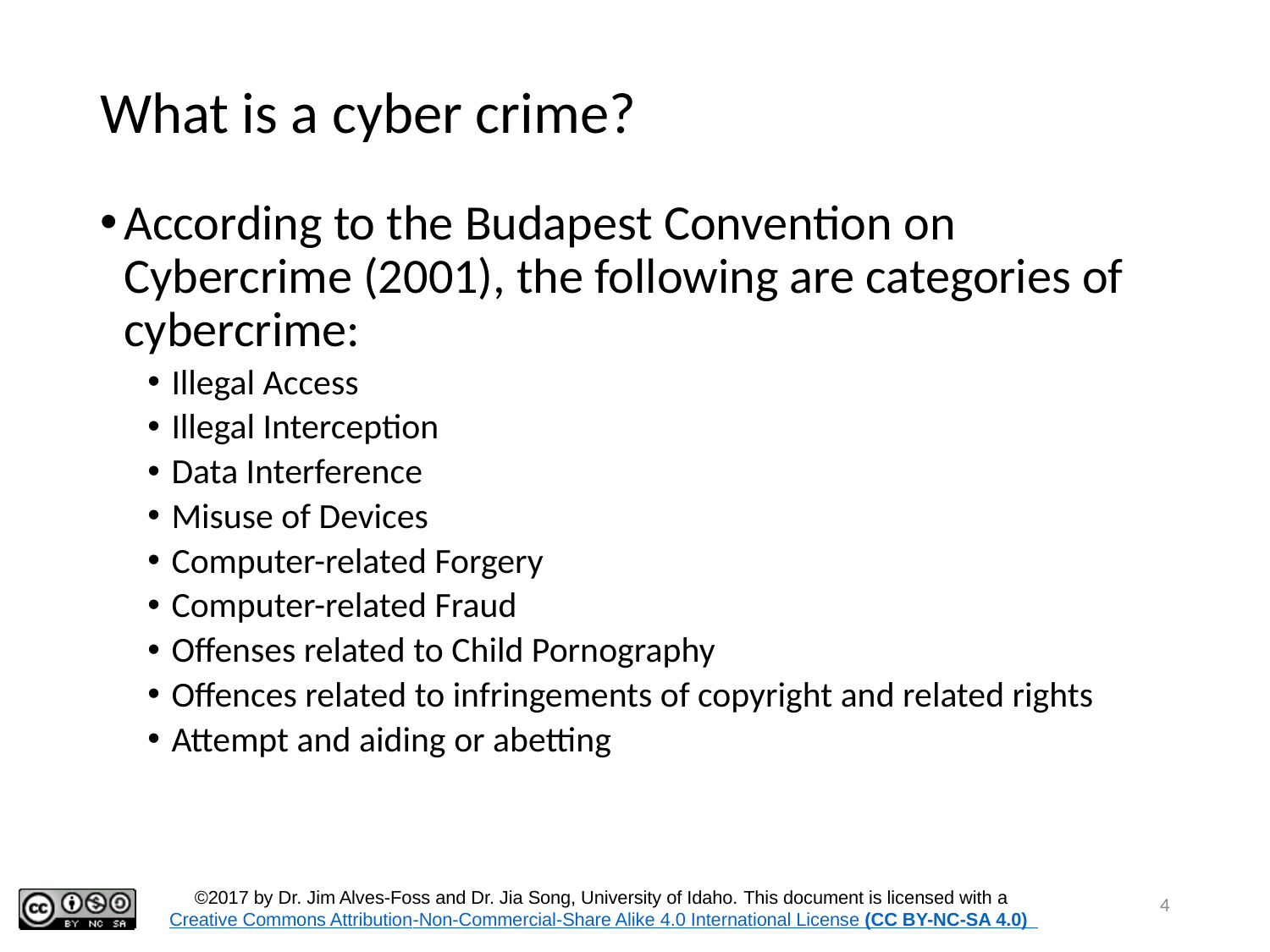

# What is a cyber crime?
According to the Budapest Convention on Cybercrime (2001), the following are categories of cybercrime:
Illegal Access
Illegal Interception
Data Interference
Misuse of Devices
Computer-related Forgery
Computer-related Fraud
Offenses related to Child Pornography
Offences related to infringements of copyright and related rights
Attempt and aiding or abetting

4